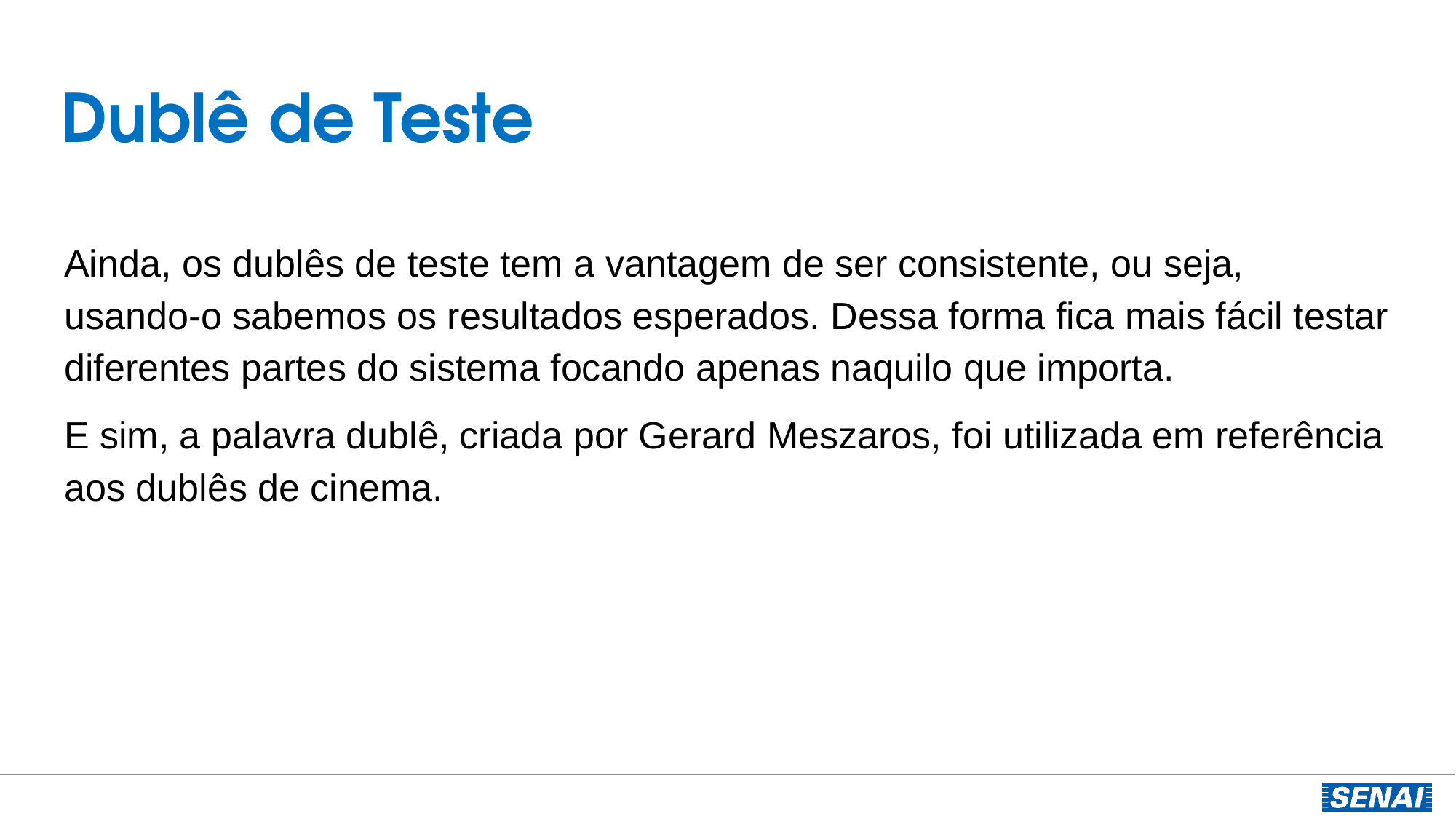

# Dublê de Teste
Ainda, os dublês de teste tem a vantagem de ser consistente, ou seja, usando-o sabemos os resultados esperados. Dessa forma fica mais fácil testar diferentes partes do sistema focando apenas naquilo que importa.
E sim, a palavra dublê, criada por Gerard Meszaros, foi utilizada em referência aos dublês de cinema.